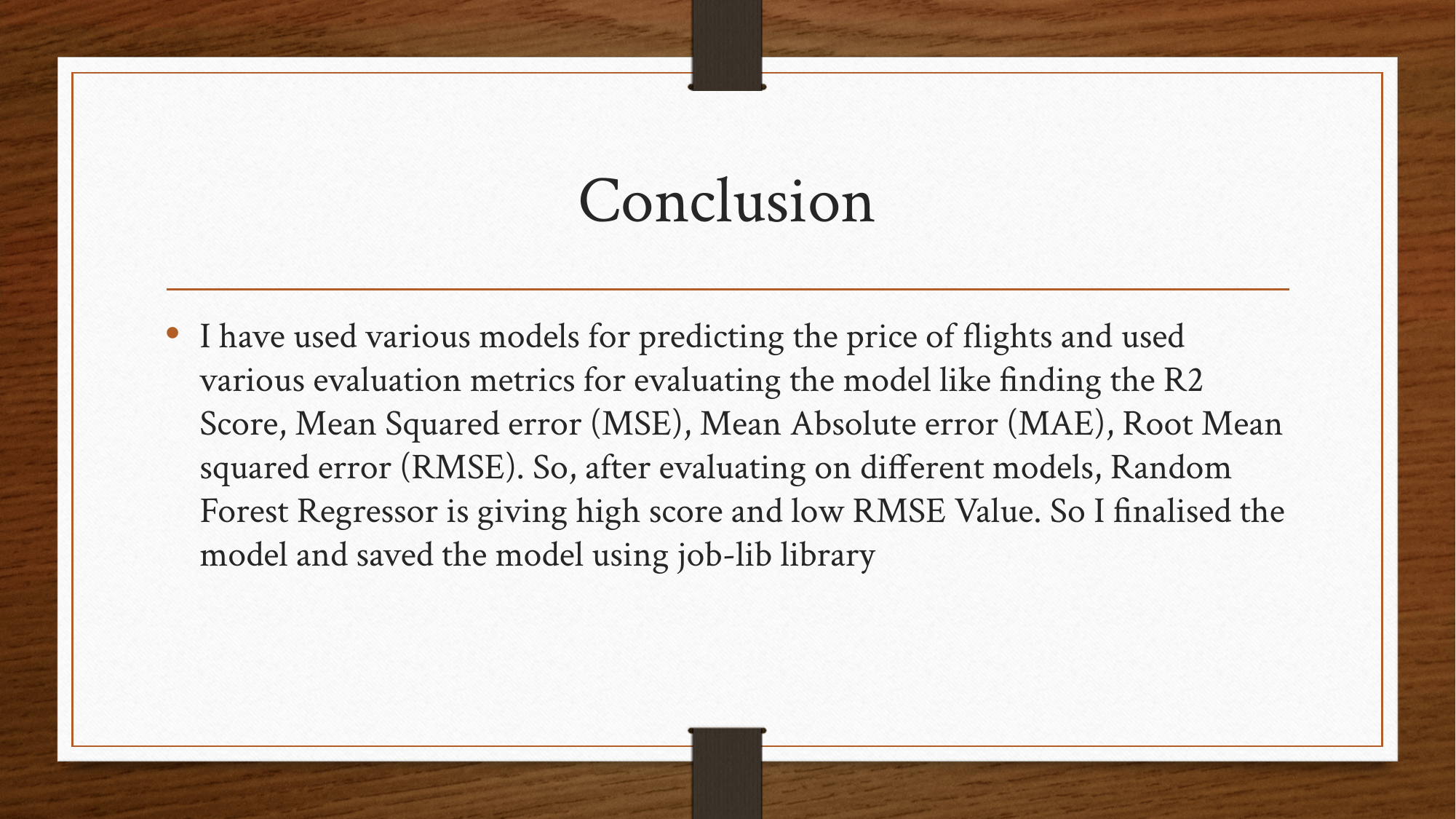

# Conclusion
I have used various models for predicting the price of flights and used various evaluation metrics for evaluating the model like finding the R2 Score, Mean Squared error (MSE), Mean Absolute error (MAE), Root Mean squared error (RMSE). So, after evaluating on different models, Random Forest Regressor is giving high score and low RMSE Value. So I finalised the model and saved the model using job-lib library